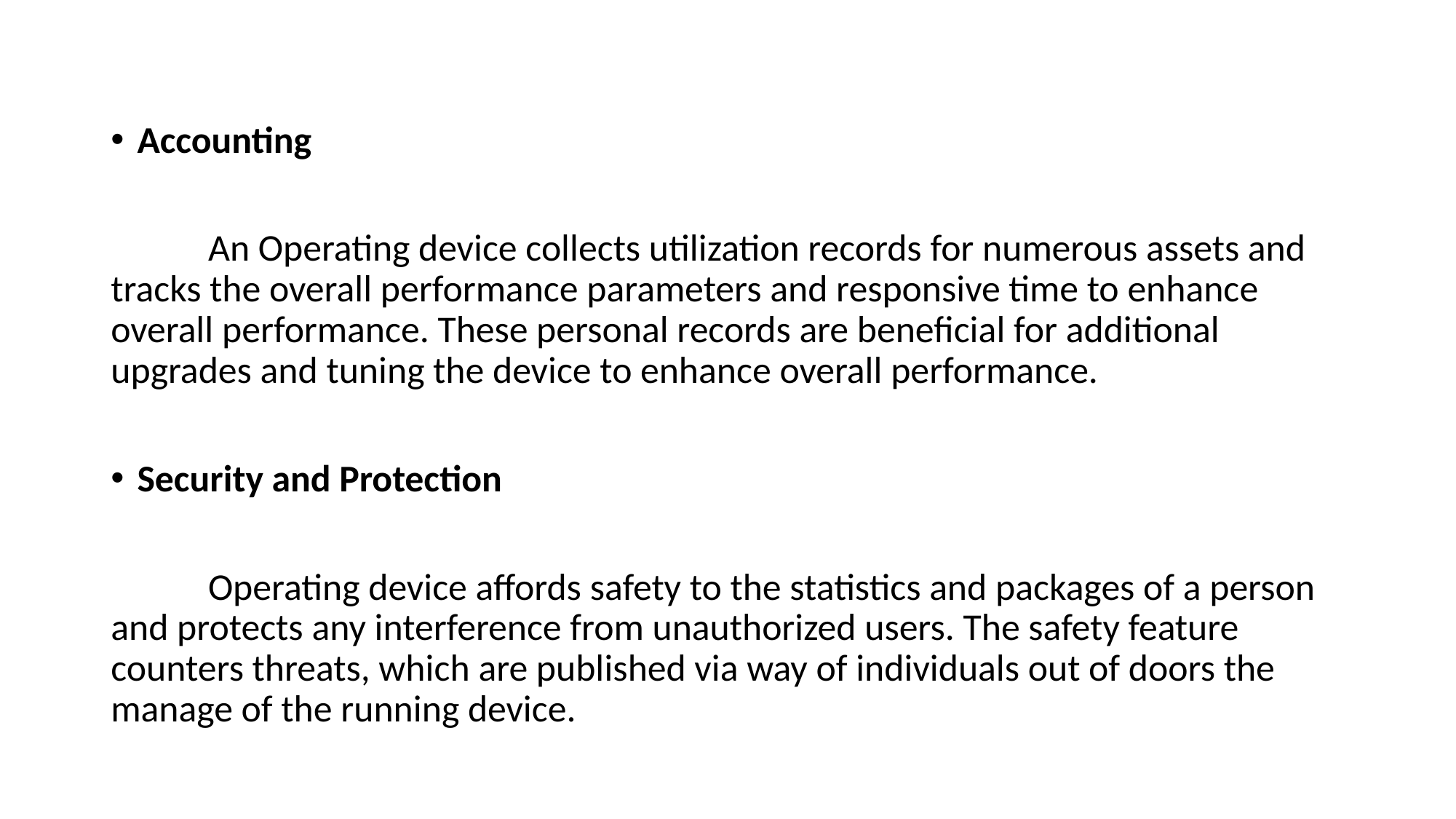

Accounting

	An Operating device collects utilization records for numerous assets and tracks the overall performance parameters and responsive time to enhance overall performance. These personal records are beneficial for additional upgrades and tuning the device to enhance overall performance.

Security and Protection

	Operating device affords safety to the statistics and packages of a person and protects any interference from unauthorized users. The safety feature counters threats, which are published via way of individuals out of doors the manage of the running device.